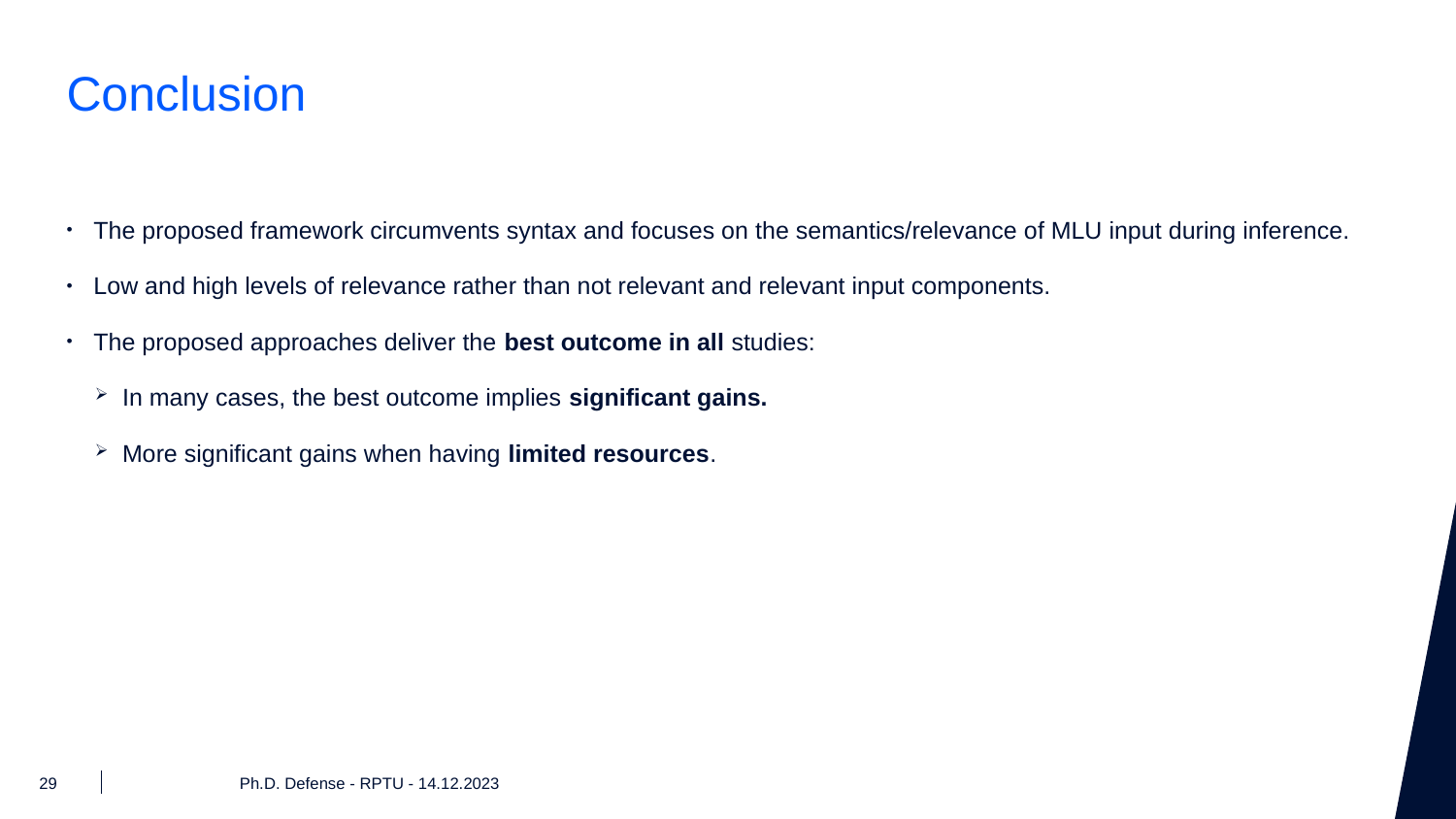

Conclusion
The proposed framework circumvents syntax and focuses on the semantics/relevance of MLU input during inference.
Low and high levels of relevance rather than not relevant and relevant input components.
The proposed approaches deliver the best outcome in all studies:
In many cases, the best outcome implies significant gains.
More significant gains when having limited resources.

Ph.D. Defense - RPTU - 14.12.2023